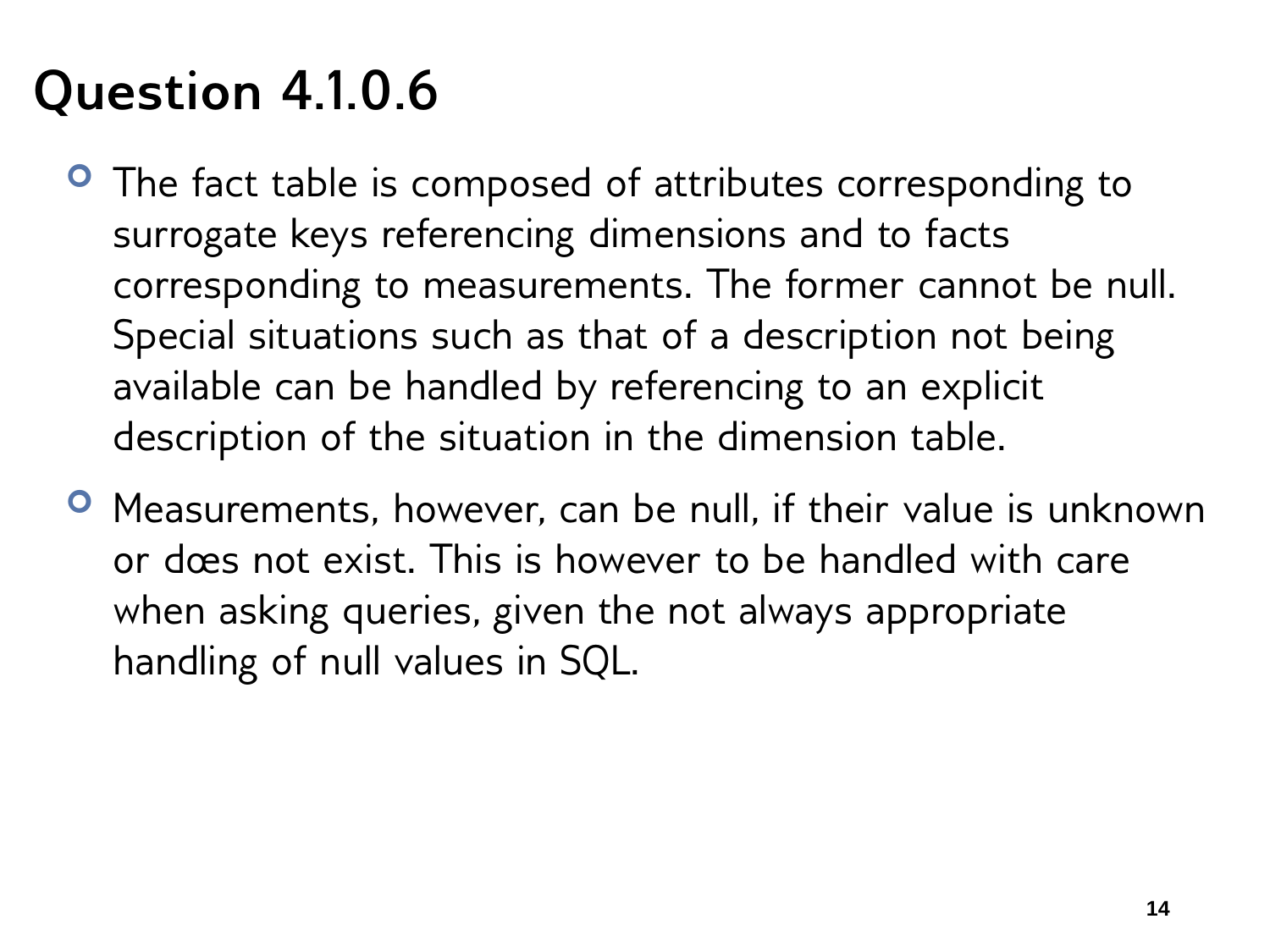

# Question 4.1.0.6
The fact table is composed of attributes corresponding to surrogate keys referencing dimensions and to facts corresponding to measurements. The former cannot be null. Special situations such as that of a description not being available can be handled by referencing to an explicit description of the situation in the dimension table.
Measurements, however, can be null, if their value is unknown or does not exist. This is however to be handled with care when asking queries, given the not always appropriate handling of null values in SQL.
14